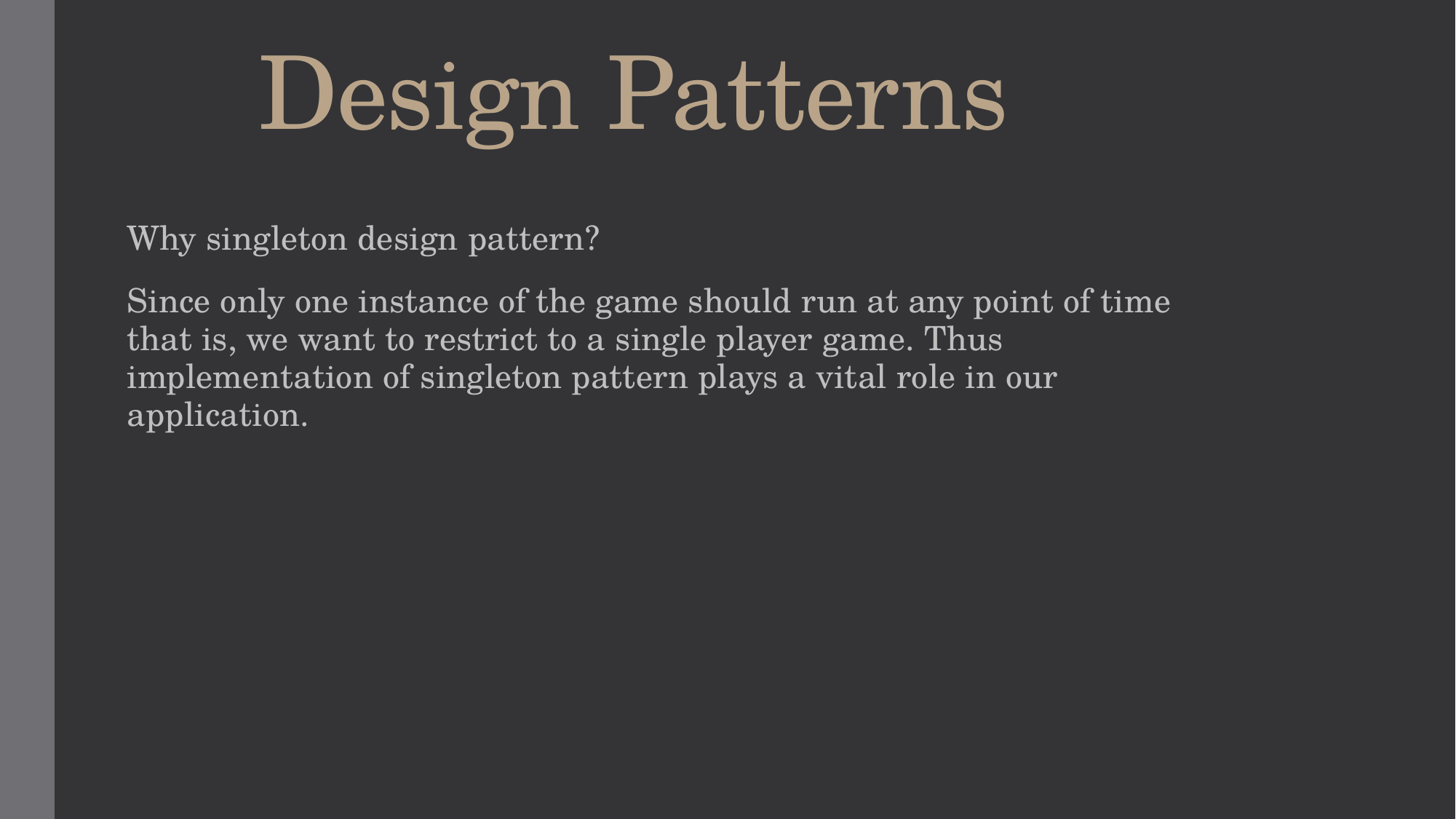

# Design Patterns
Why singleton design pattern?
Since only one instance of the game should run at any point of time that is, we want to restrict to a single player game. Thus implementation of singleton pattern plays a vital role in our application.